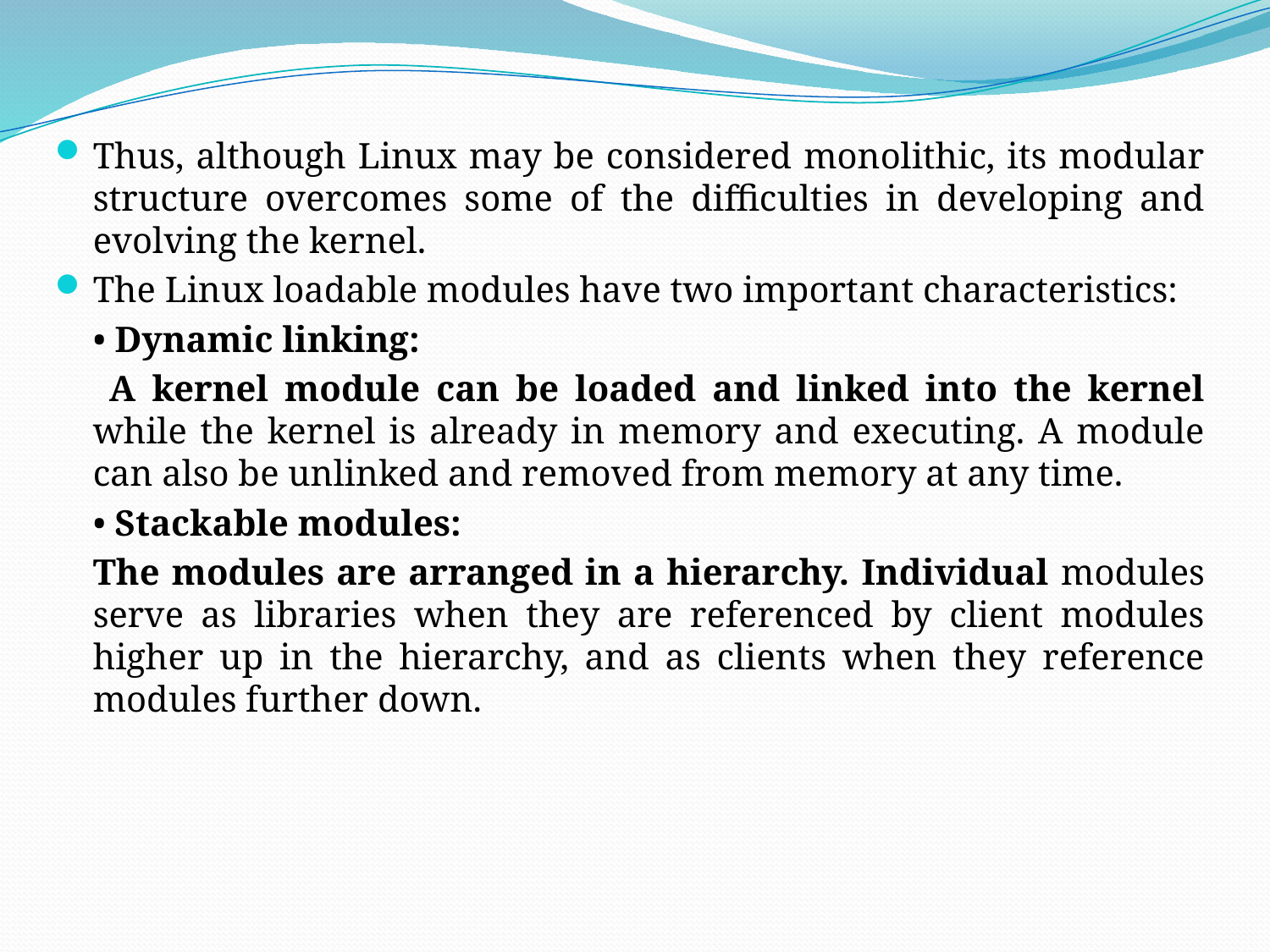

Thus, although Linux may be considered monolithic, its modular structure overcomes some of the difficulties in developing and evolving the kernel.
The Linux loadable modules have two important characteristics:
	• Dynamic linking:
	 A kernel module can be loaded and linked into the kernel while the kernel is already in memory and executing. A module can also be unlinked and removed from memory at any time.
	• Stackable modules:
	The modules are arranged in a hierarchy. Individual modules serve as libraries when they are referenced by client modules higher up in the hierarchy, and as clients when they reference modules further down.